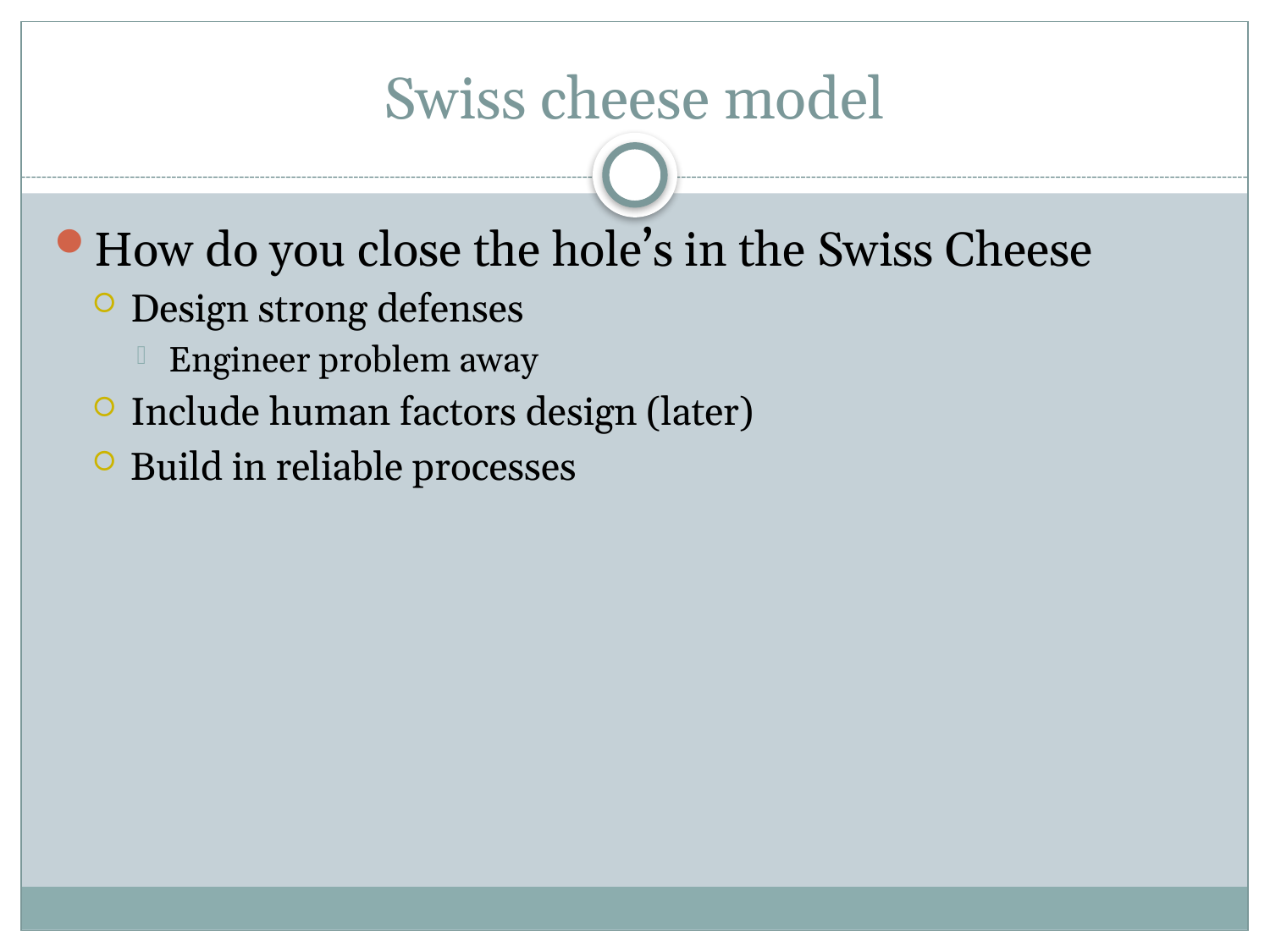

# Swiss cheese model
How do you close the hole’s in the Swiss Cheese
Design strong defenses
Engineer problem away
Include human factors design (later)
Build in reliable processes